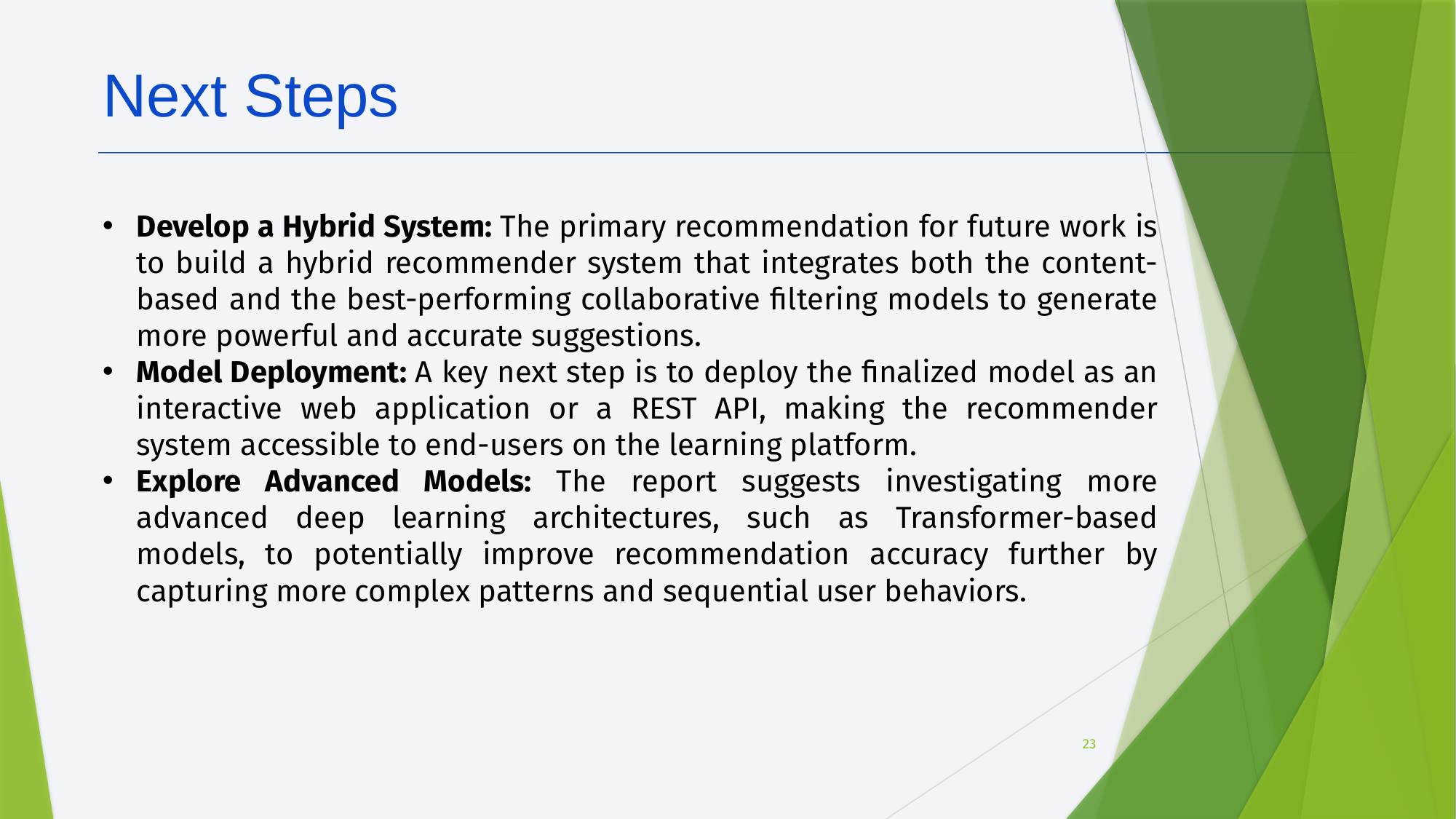

Next Steps
Develop a Hybrid System: The primary recommendation for future work is to build a hybrid recommender system that integrates both the content-based and the best-performing collaborative filtering models to generate more powerful and accurate suggestions.
Model Deployment: A key next step is to deploy the finalized model as an interactive web application or a REST API, making the recommender system accessible to end-users on the learning platform.
Explore Advanced Models: The report suggests investigating more advanced deep learning architectures, such as Transformer-based models, to potentially improve recommendation accuracy further by capturing more complex patterns and sequential user behaviors.
23